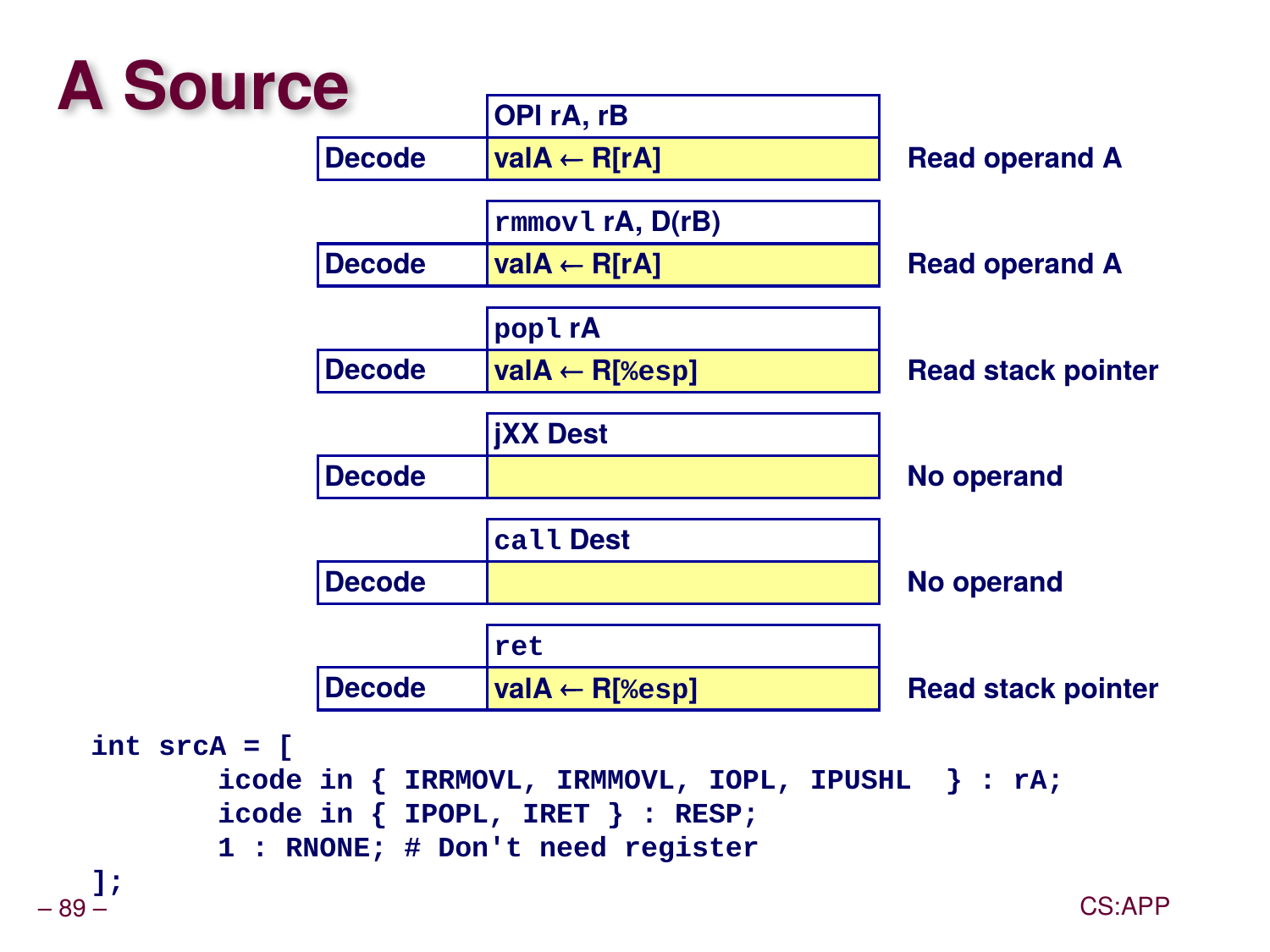

# A Source
OPl rA, rB
Decode
valA ← R[rA]

Read operand A
rmmovl rA, D(rB)
Decode
valA ← R[rA]

Read operand A
popl rA
Decode
valA ← R[%esp]

Read stack pointer
jXX Dest
Decode

No operand
call Dest
Decode

No operand
ret
Decode
valA ← R[%esp]

Read stack pointer
int srcA = [
	icode in { IRRMOVL, IRMMOVL, IOPL, IPUSHL  } : rA;
	icode in { IPOPL, IRET } : RESP;
	1 : RNONE; # Don't need register
];